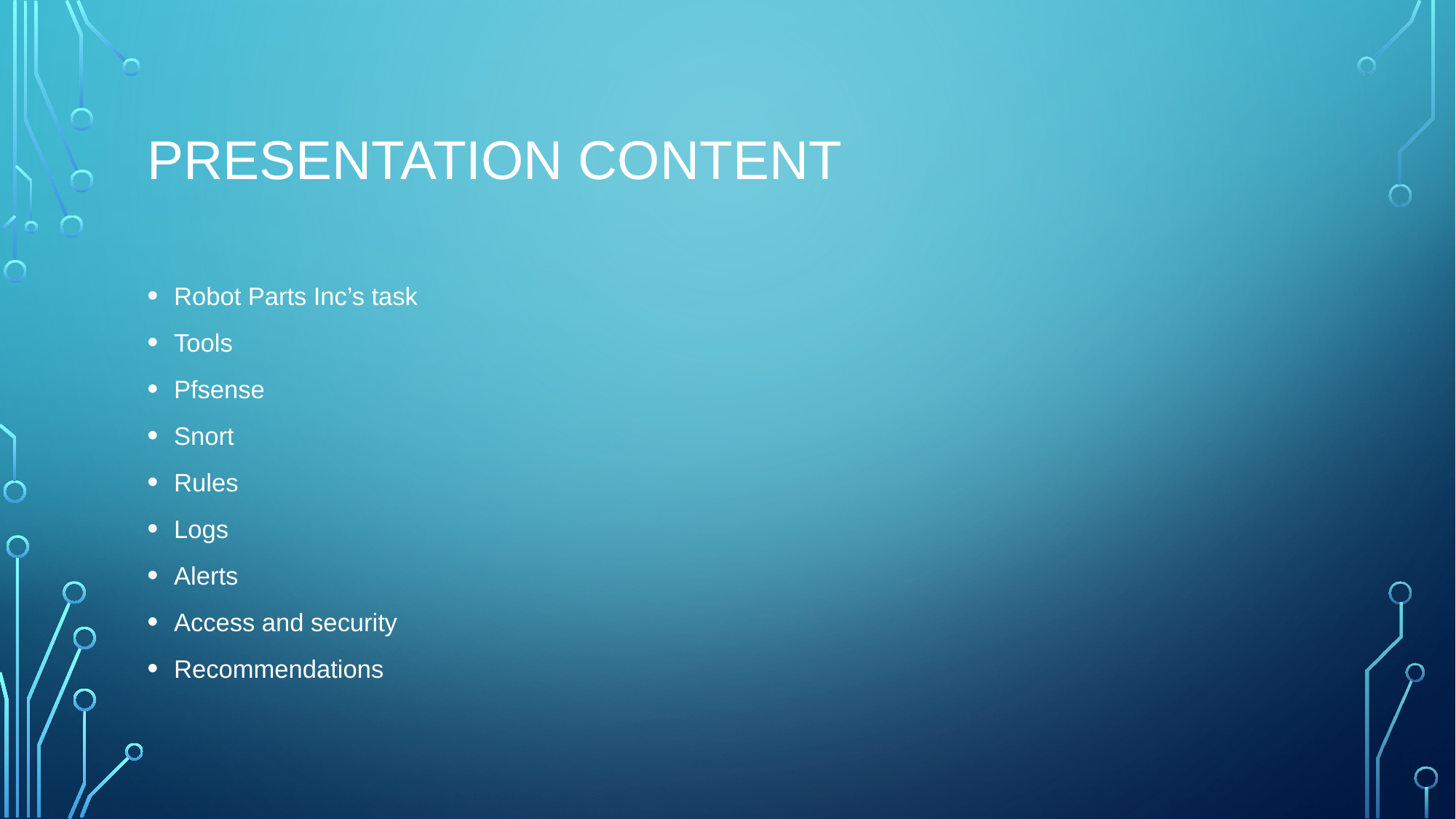

# Presentation Content
Robot Parts Inc’s task
Tools
Pfsense
Snort
Rules
Logs
Alerts
Access and security
Recommendations